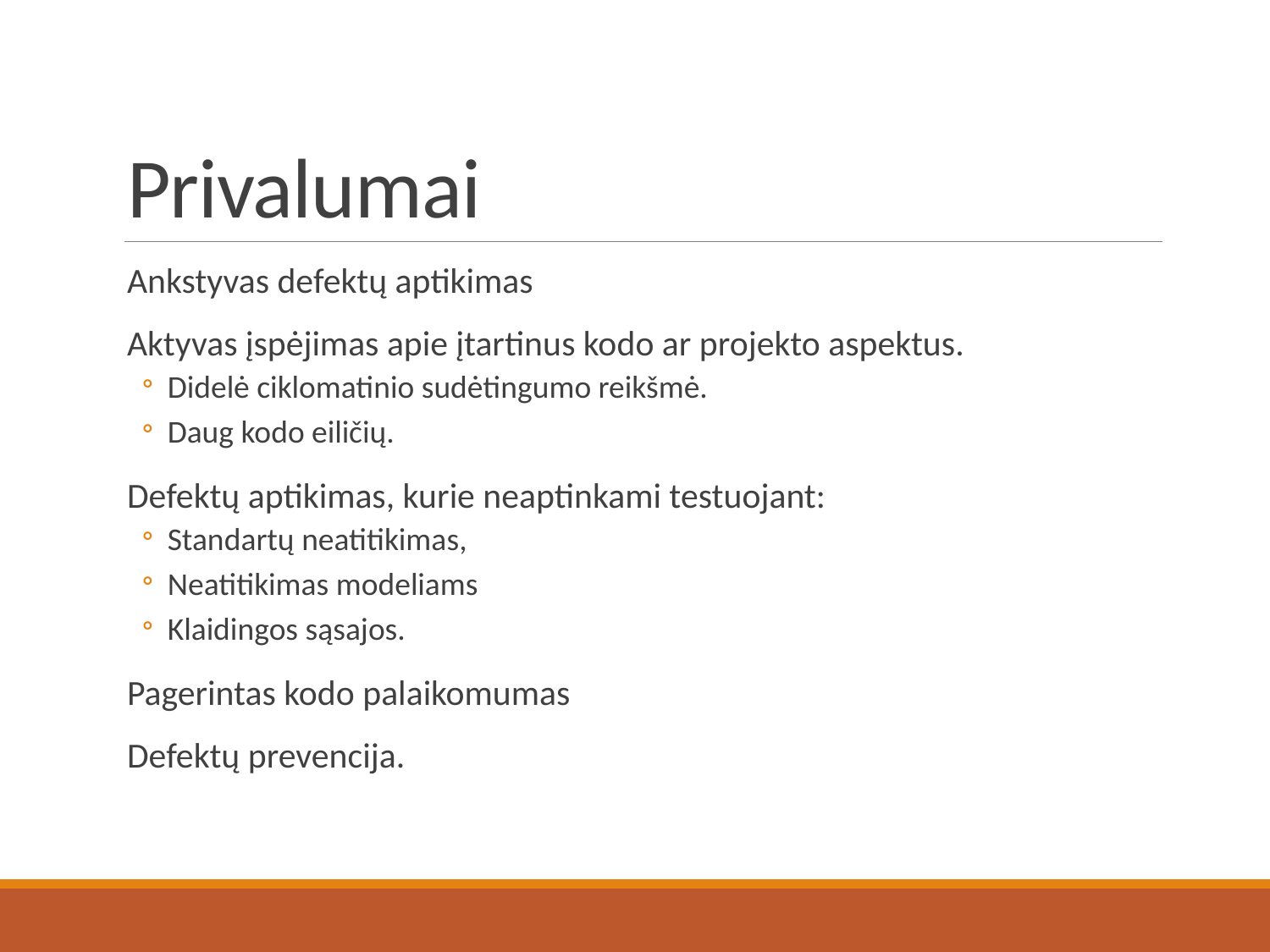

# Privalumai
Ankstyvas defektų aptikimas
Aktyvas įspėjimas apie įtartinus kodo ar projekto aspektus.
Didelė ciklomatinio sudėtingumo reikšmė.
Daug kodo eiličių.
Defektų aptikimas, kurie neaptinkami testuojant:
Standartų neatitikimas,
Neatitikimas modeliams
Klaidingos sąsajos.
Pagerintas kodo palaikomumas
Defektų prevencija.